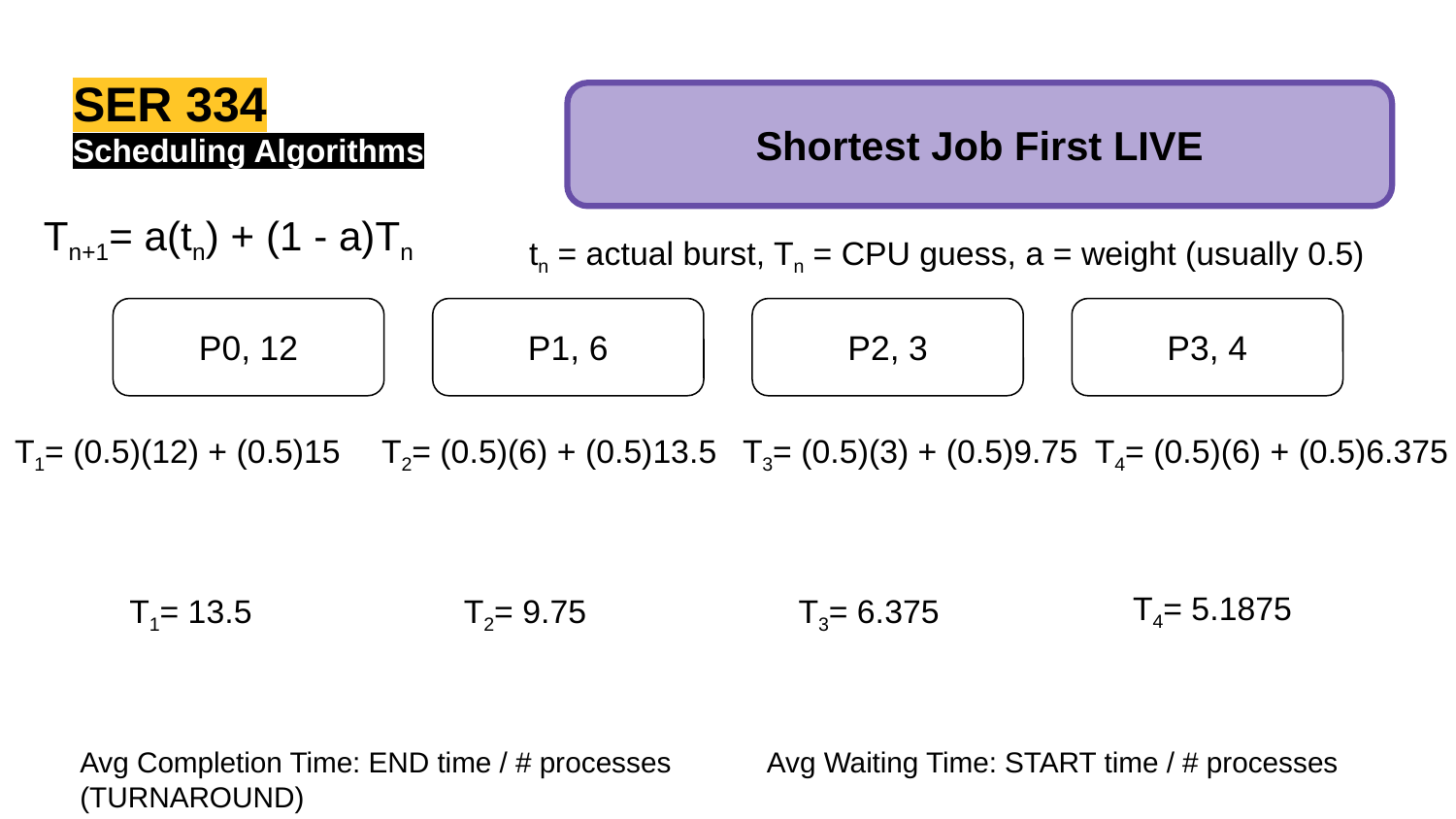

SER 334
Shortest Job First LIVE
Scheduling Algorithms
Tn+1= a(tn) + (1 - a)Tn
tn = actual burst, Tn = CPU guess, a = weight (usually 0.5)
P0, 12
P1, 6
P2, 3
P3, 4
T2= (0.5)(6) + (0.5)13.5
T1= (0.5)(12) + (0.5)15
T3= (0.5)(3) + (0.5)9.75
T4= (0.5)(6) + (0.5)6.375
T4= 5.1875
T1= 13.5
T2= 9.75
T3= 6.375
Avg Completion Time: END time / # processes
(TURNAROUND)
Avg Waiting Time: START time / # processes